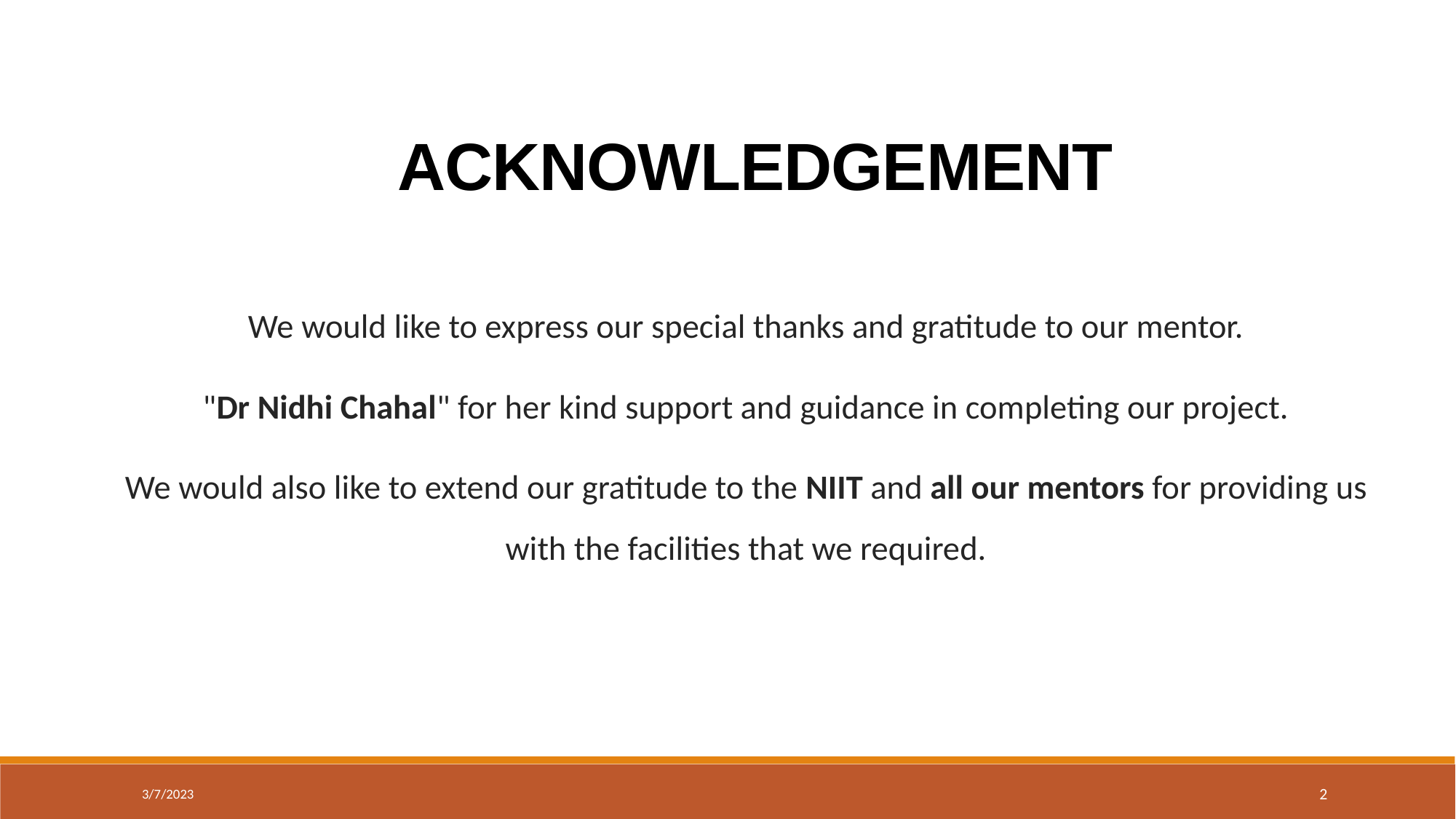

Acknowledgement
We would like to express our special thanks and gratitude to our mentor.
"Dr Nidhi Chahal" for her kind support and guidance in completing our project.
We would also like to extend our gratitude to the NIIT and all our mentors for providing us with the facilities that we required.
3/7/2023
2